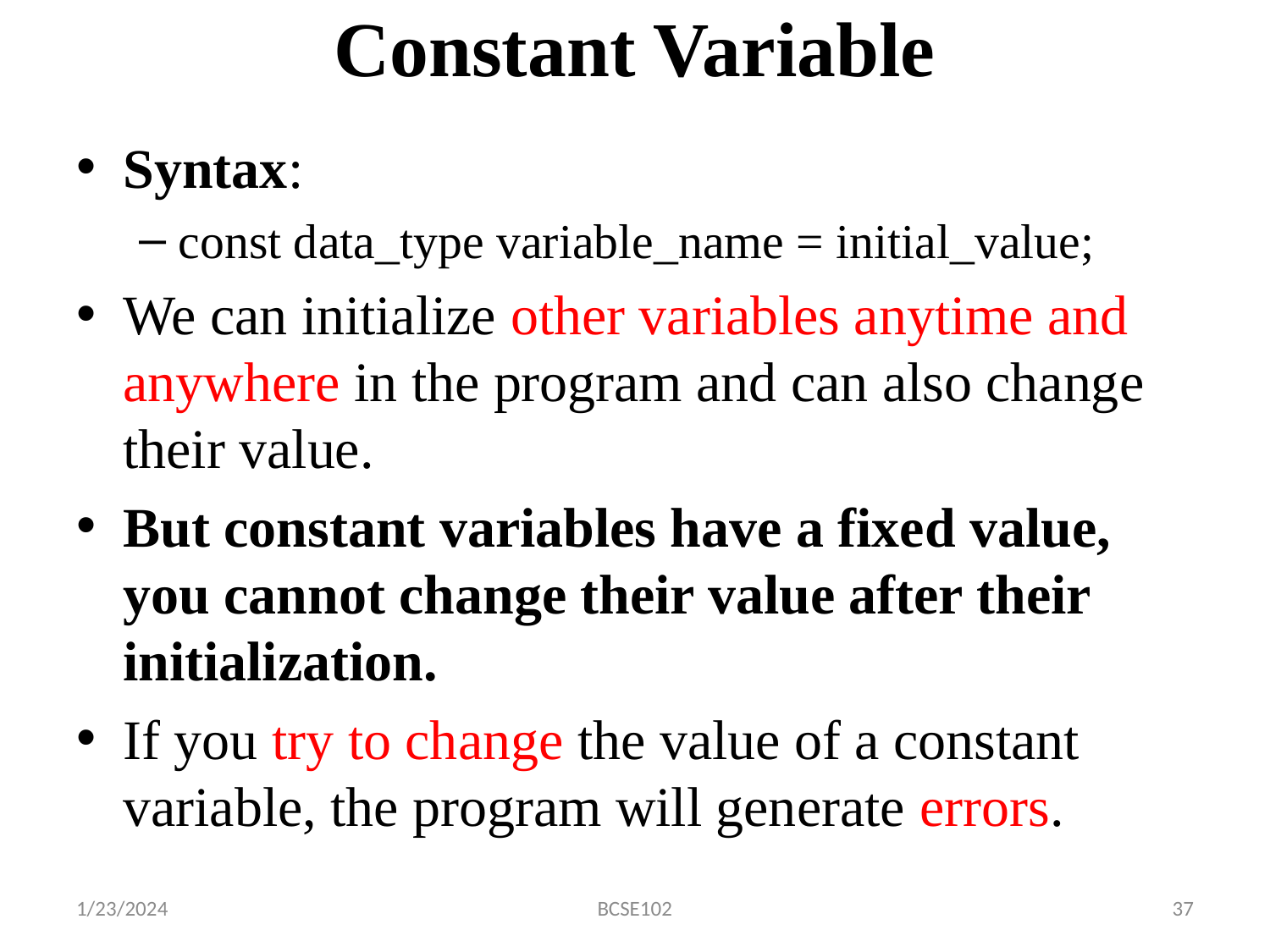

# Constant Variable
Syntax:
const data_type variable_name = initial_value;
We can initialize other variables anytime and anywhere in the program and can also change their value.
But constant variables have a fixed value, you cannot change their value after their initialization.
If you try to change the value of a constant variable, the program will generate errors.

1/23/2024
BCSE102
37